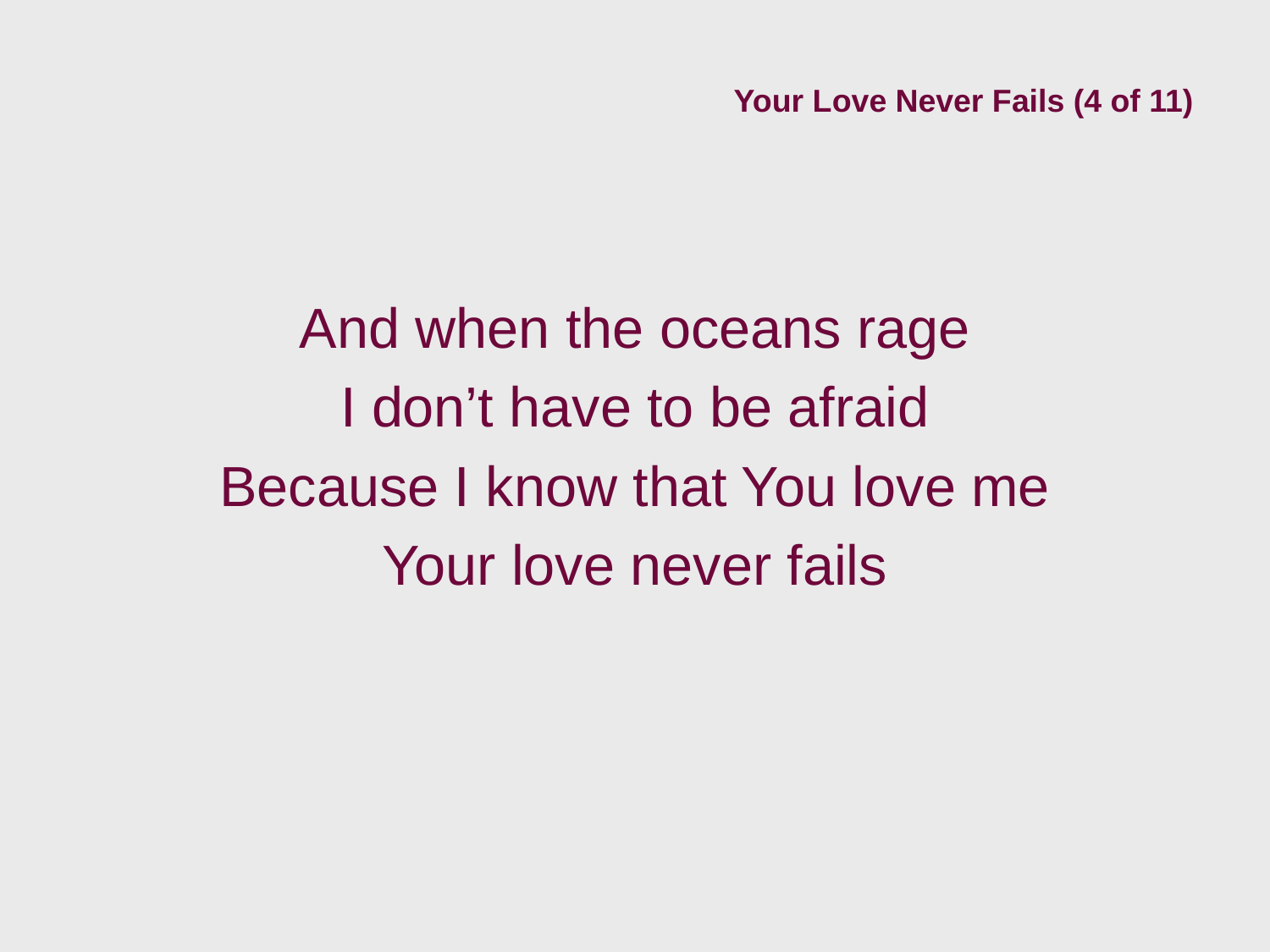

# Your Love Never Fails (4 of 11)
And when the oceans rage
I don’t have to be afraid
Because I know that You love me
Your love never fails